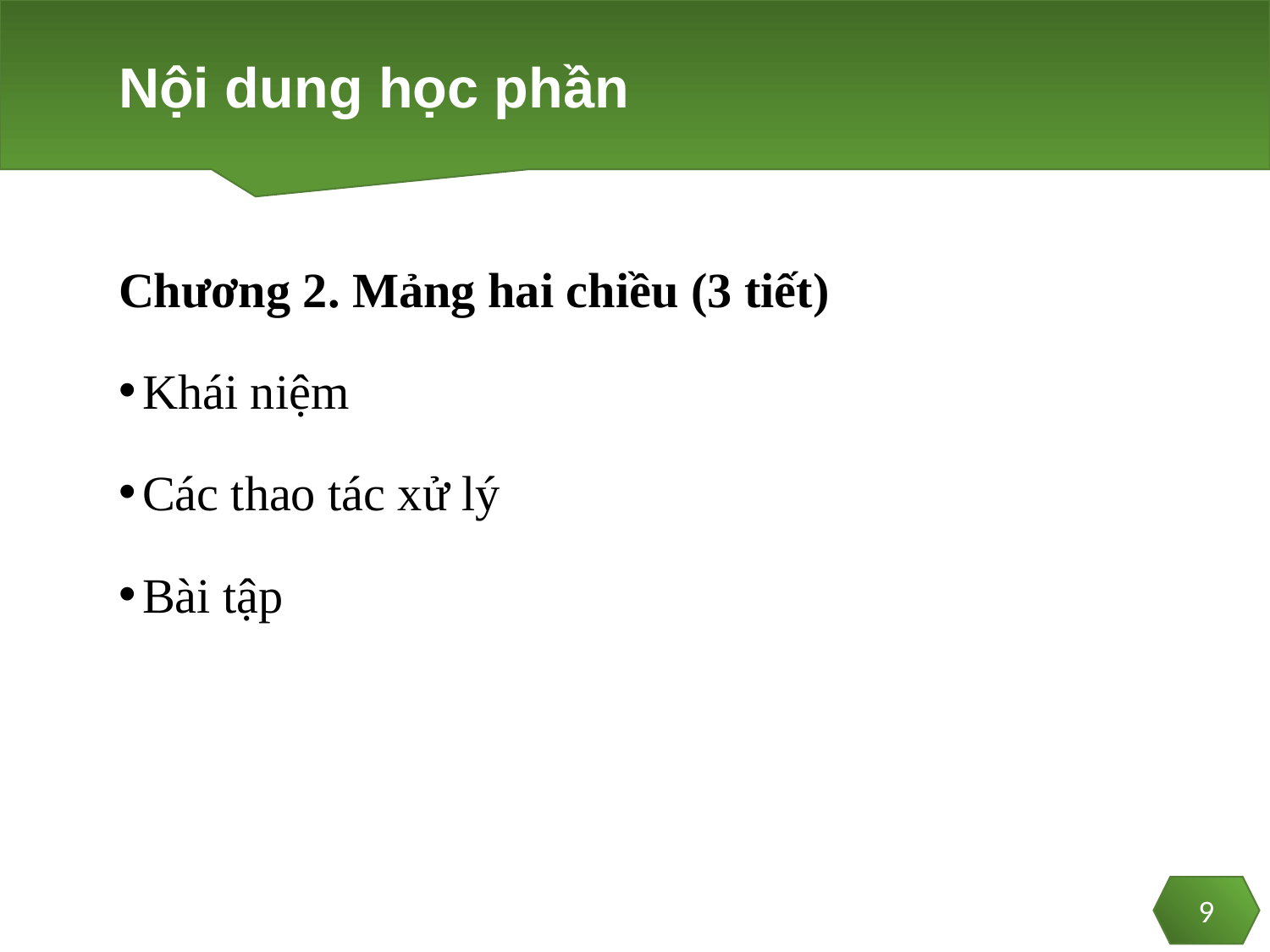

# Nội dung học phần
Chương 2. Mảng hai chiều (3 tiết)
Khái niệm
Các thao tác xử lý
Bài tập